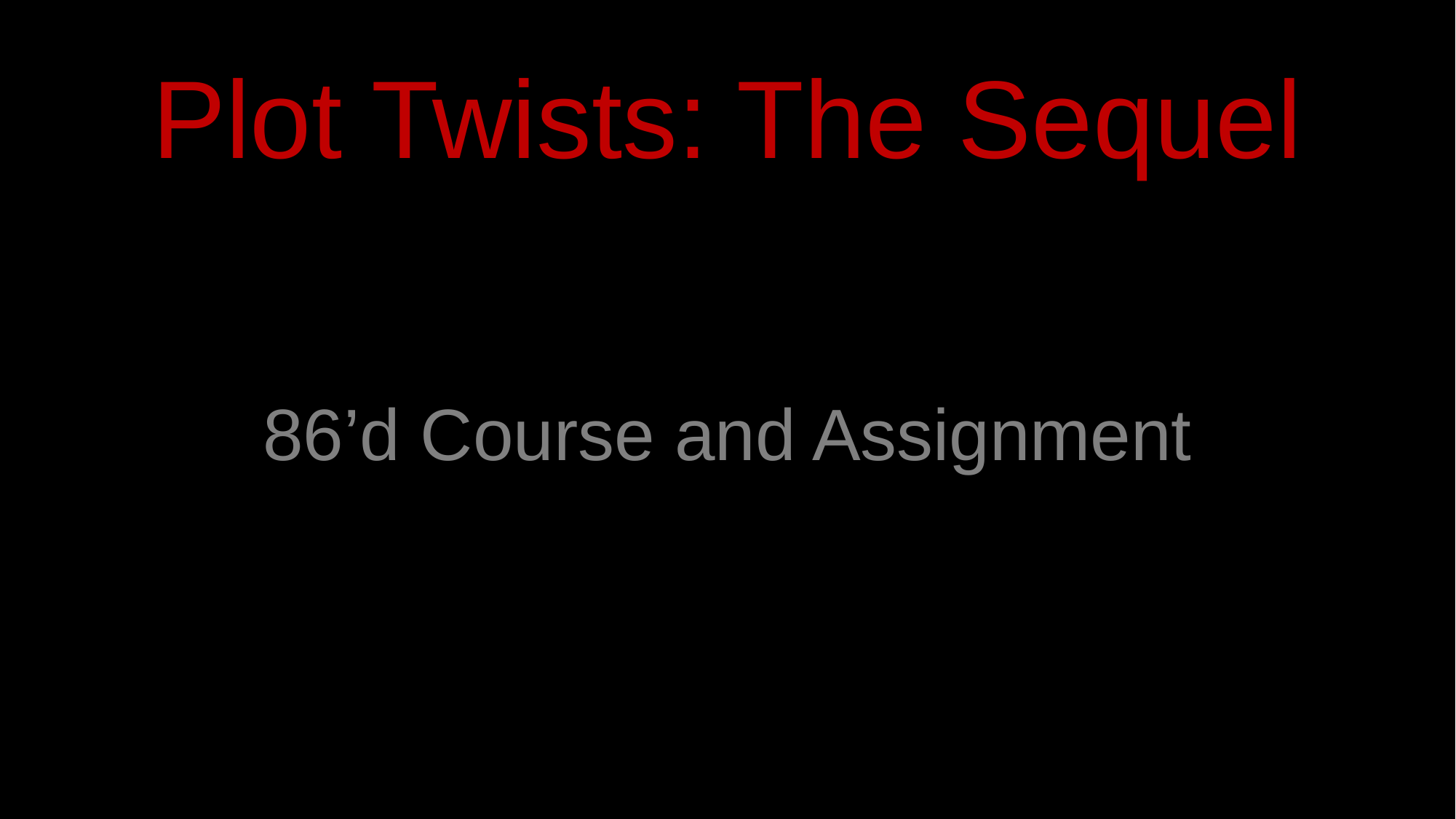

# Plot Twists: The Sequel
86’d Course and Assignment